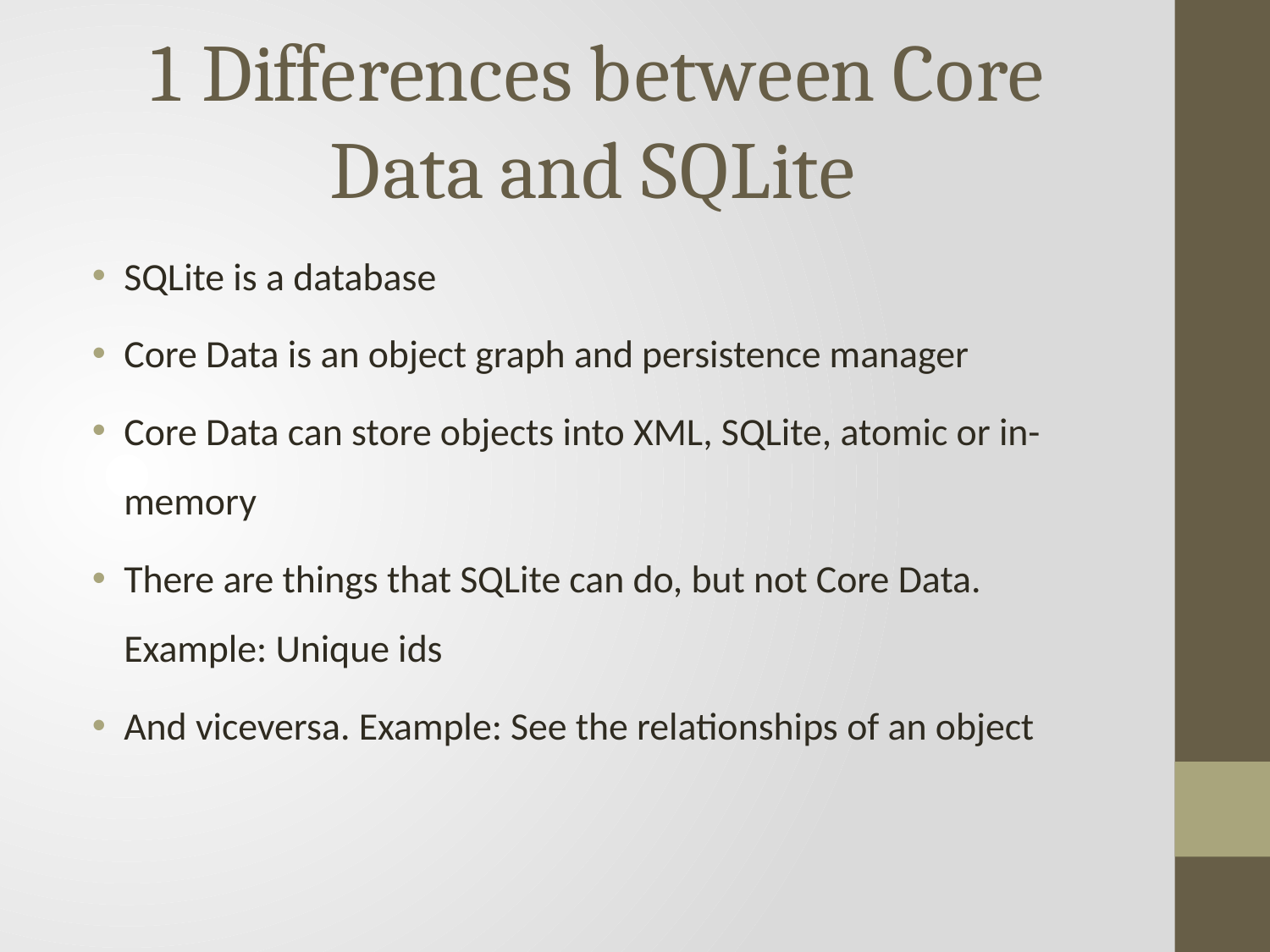

# 1 Differences between Core Data and SQLite
SQLite is a database
Core Data is an object graph and persistence manager
Core Data can store objects into XML, SQLite, atomic or in-memory
There are things that SQLite can do, but not Core Data. Example: Unique ids
And viceversa. Example: See the relationships of an object